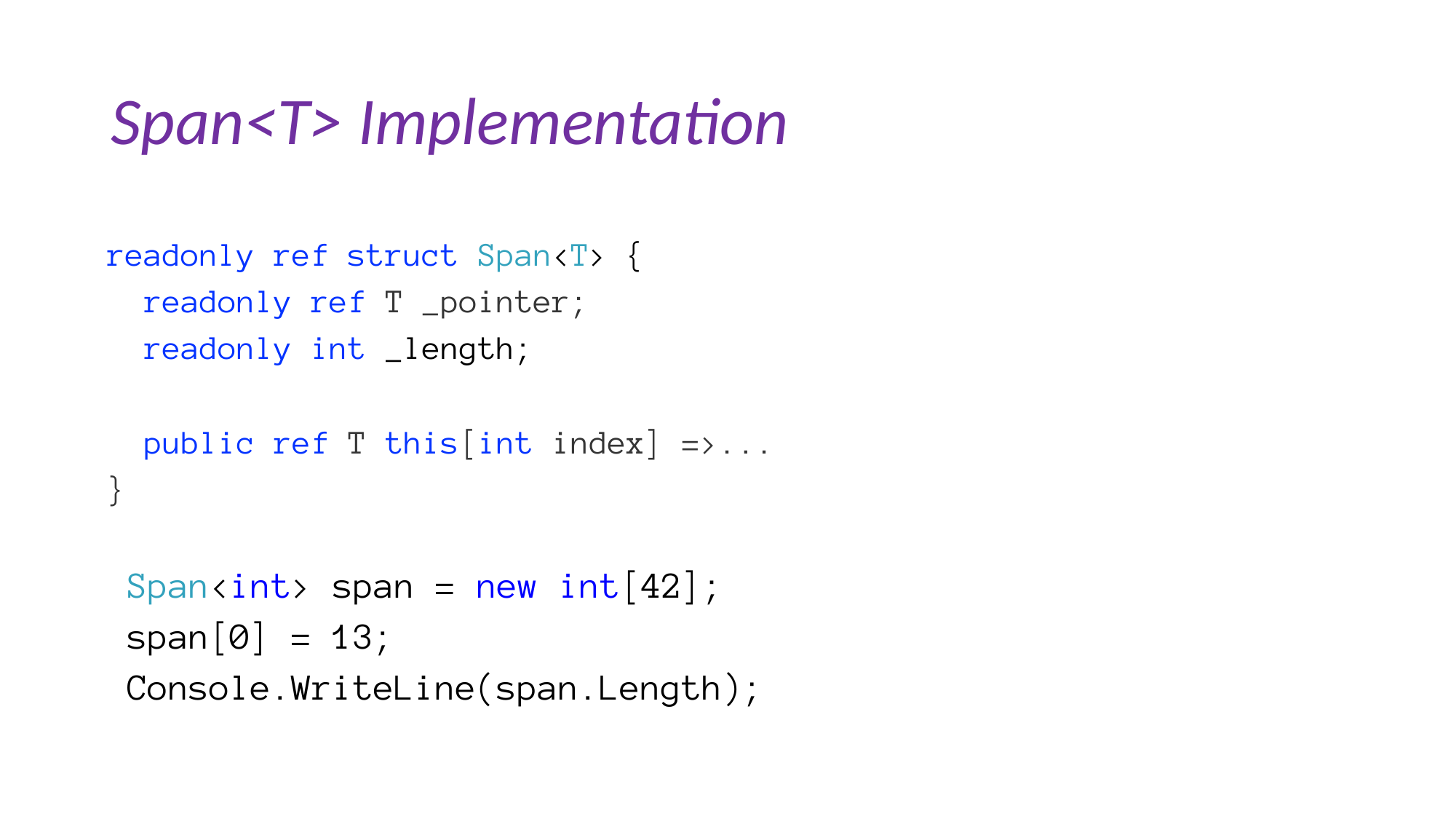

# Span<T> Implementation
readonly ref struct Span<T> {
  readonly ref T _pointer;
  readonly int _length;

  public ref T this[int index] =>...
}

 Span<int> span = new int[42];
 span[0] = 13;
 Console.WriteLine(span.Length);